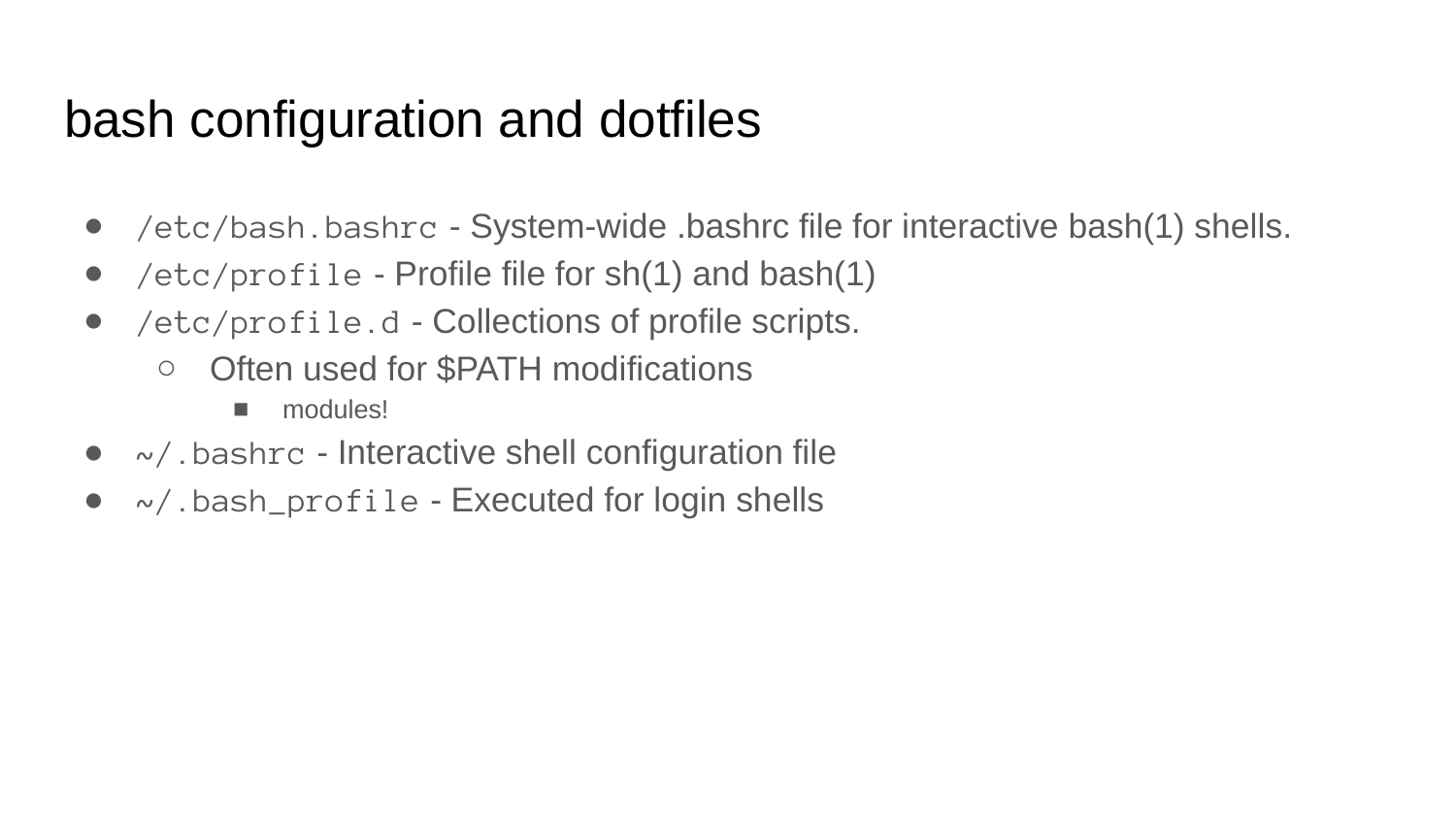

# bash configuration and dotfiles
/etc/bash.bashrc - System-wide .bashrc file for interactive bash(1) shells.
/etc/profile - Profile file for sh(1) and bash(1)
/etc/profile.d - Collections of profile scripts.
Often used for $PATH modifications
modules!
~/.bashrc - Interactive shell configuration file
~/.bash_profile - Executed for login shells